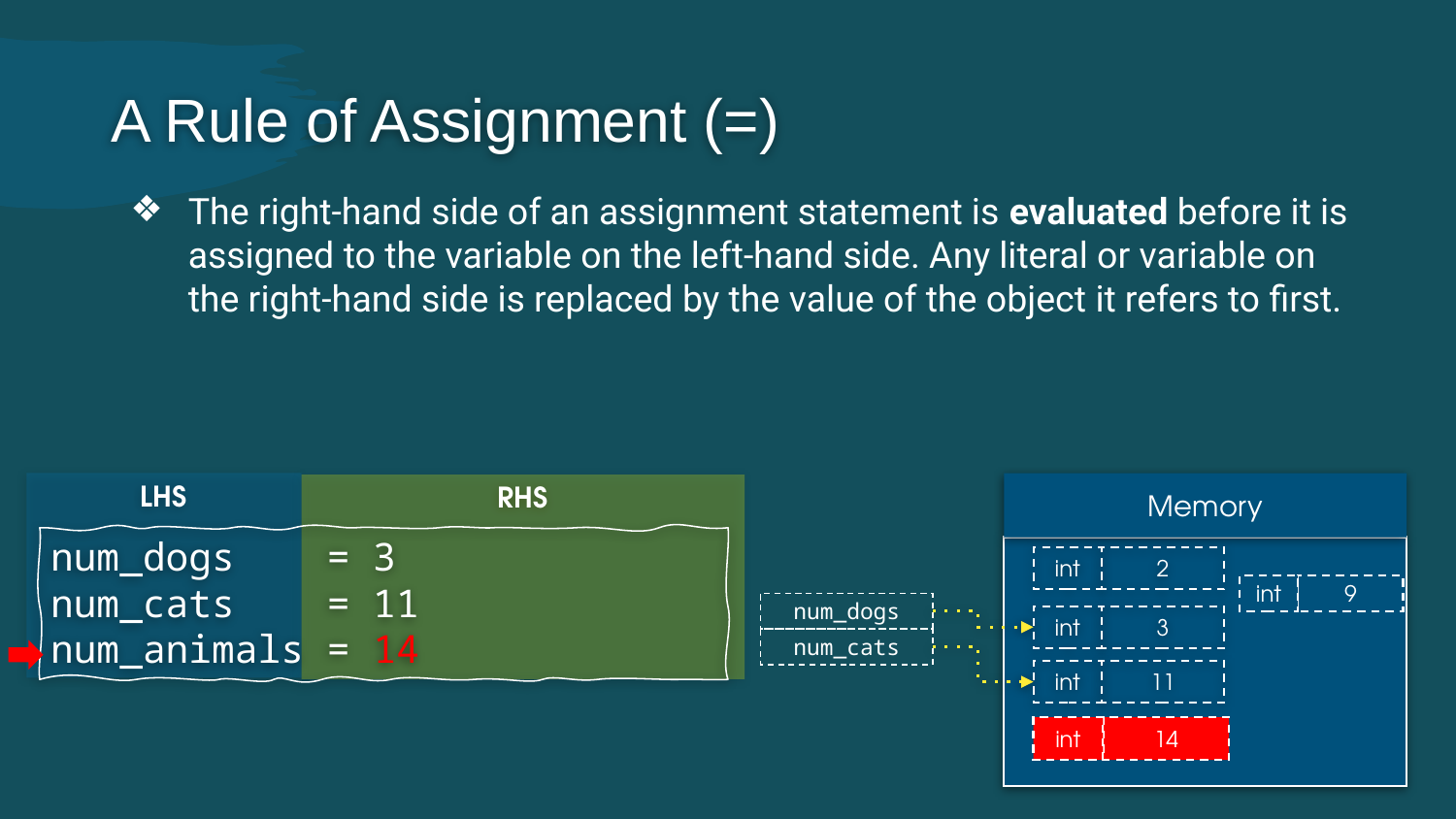

# A Rule of Assignment (=)
The right-hand side of an assignment statement is evaluated before it is assigned to the variable on the left-hand side. Any literal or variable on the right-hand side is replaced by the value of the object it refers to first.
LHS
RHS

num_dogs    = 3
num_cats    = 11
num_animals = 14
Memory

int
2
int
3
int
11
int
9
num_dogs
num_cats

int
14